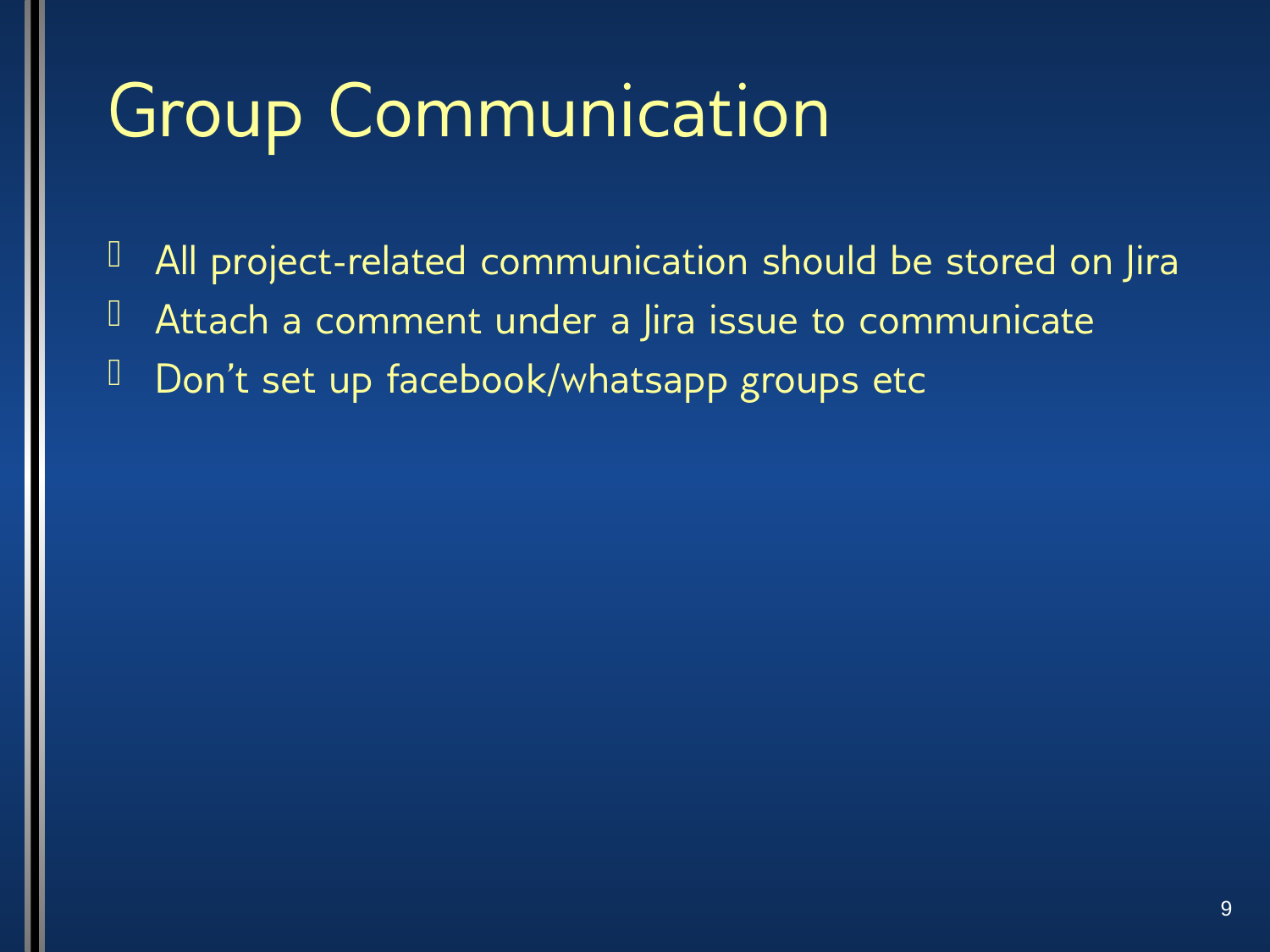

# Group Communication
All project-related communication should be stored on Jira
Attach a comment under a Jira issue to communicate
Don’t set up facebook/whatsapp groups etc

9